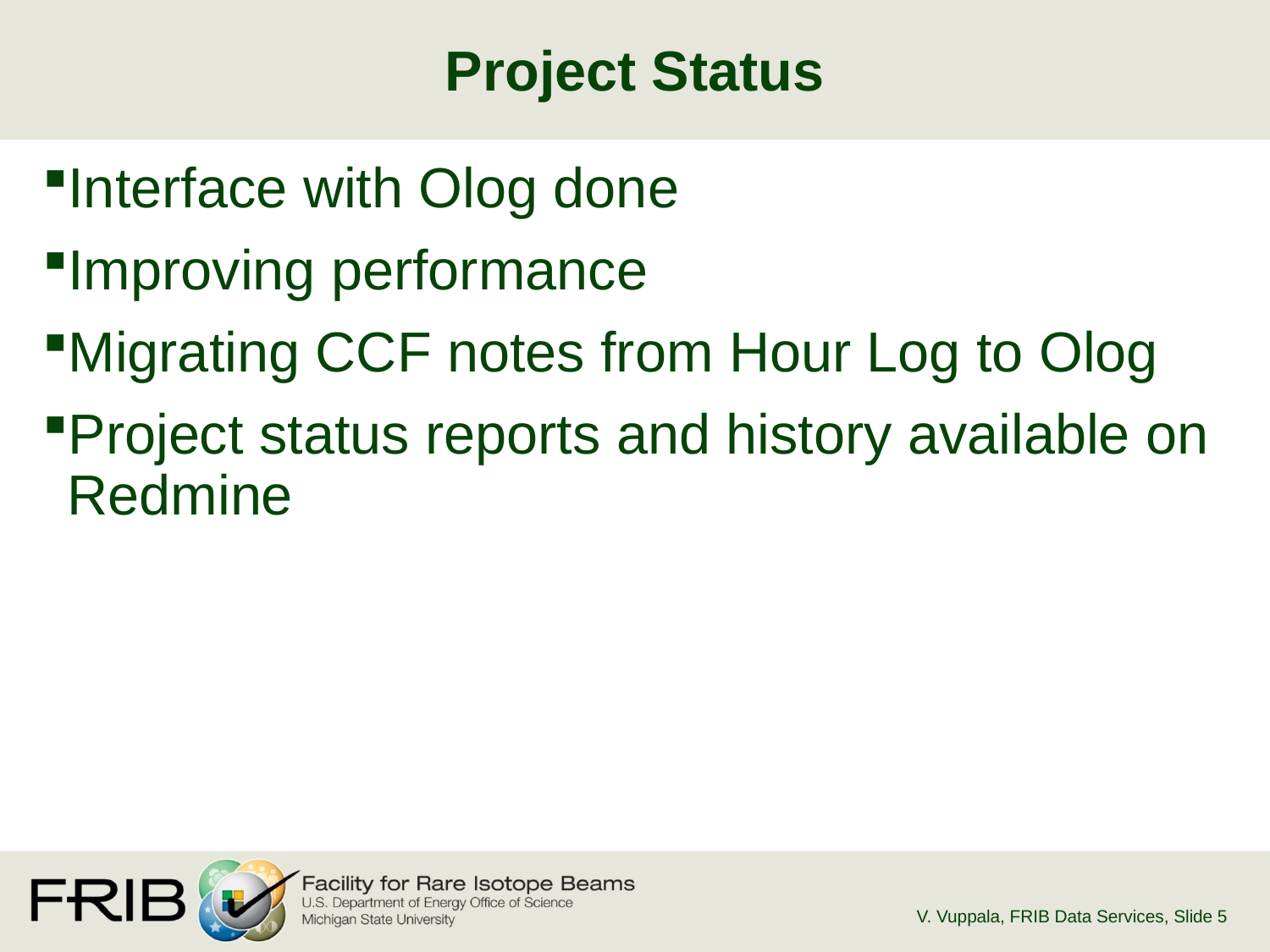

# Project Status
Interface with Olog done
Improving performance
Migrating CCF notes from Hour Log to Olog
Project status reports and history available on Redmine

V. Vuppala, FRIB Data Services
, Slide 5